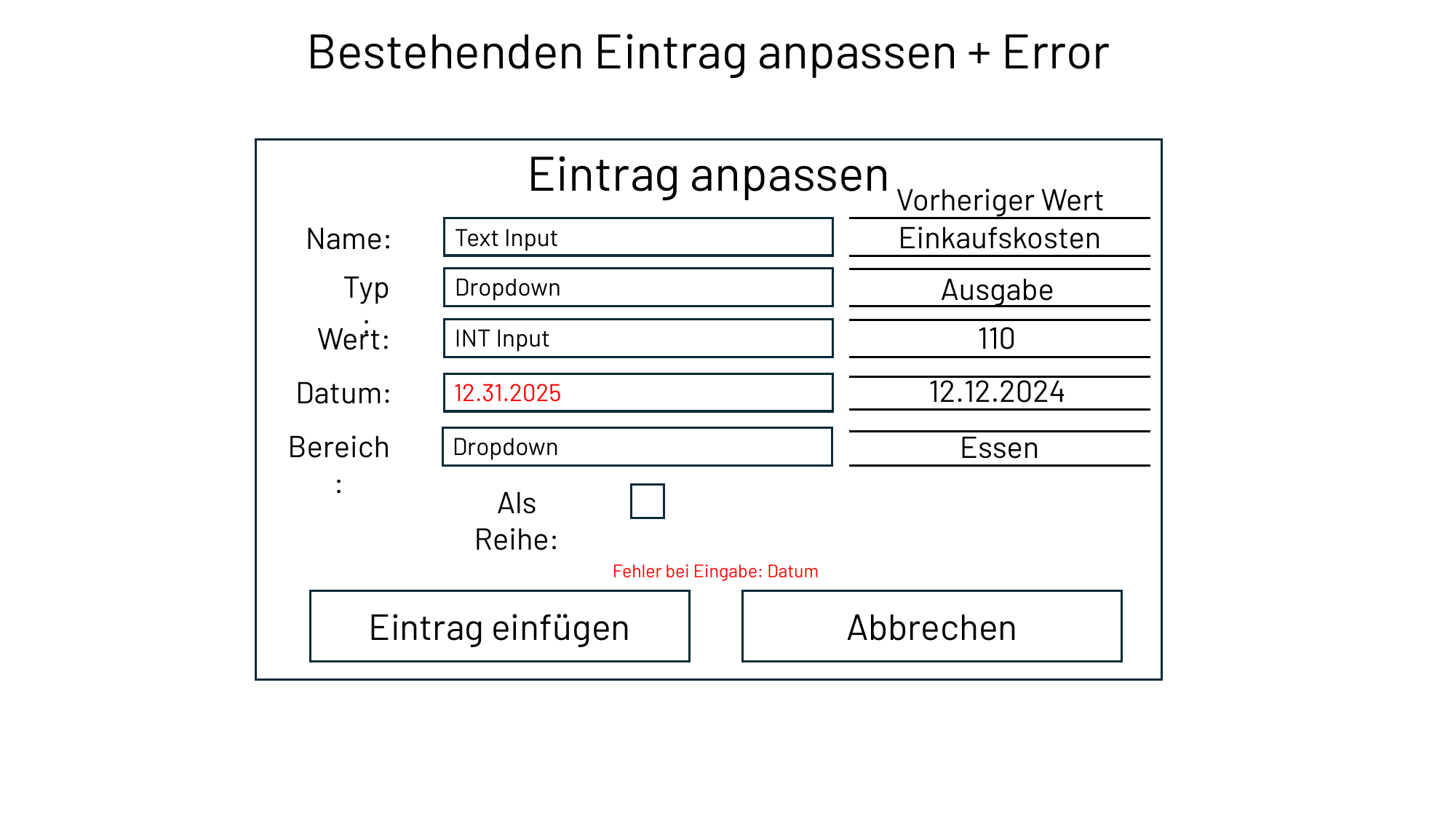

Bestehenden Eintrag anpassen + Error
Eintrag anpassen

Vorheriger Wert
Einkaufskosten
Name:
Text Input

Typ:
Ausgabe
Dropdown

110
Wert:
INT Input

12.12.2024
Datum:
12.31.2025

Bereich:
Essen
Dropdown

Als Reihe:

Fehler bei Eingabe: Datum

Eintrag einfügen
Abbrechen